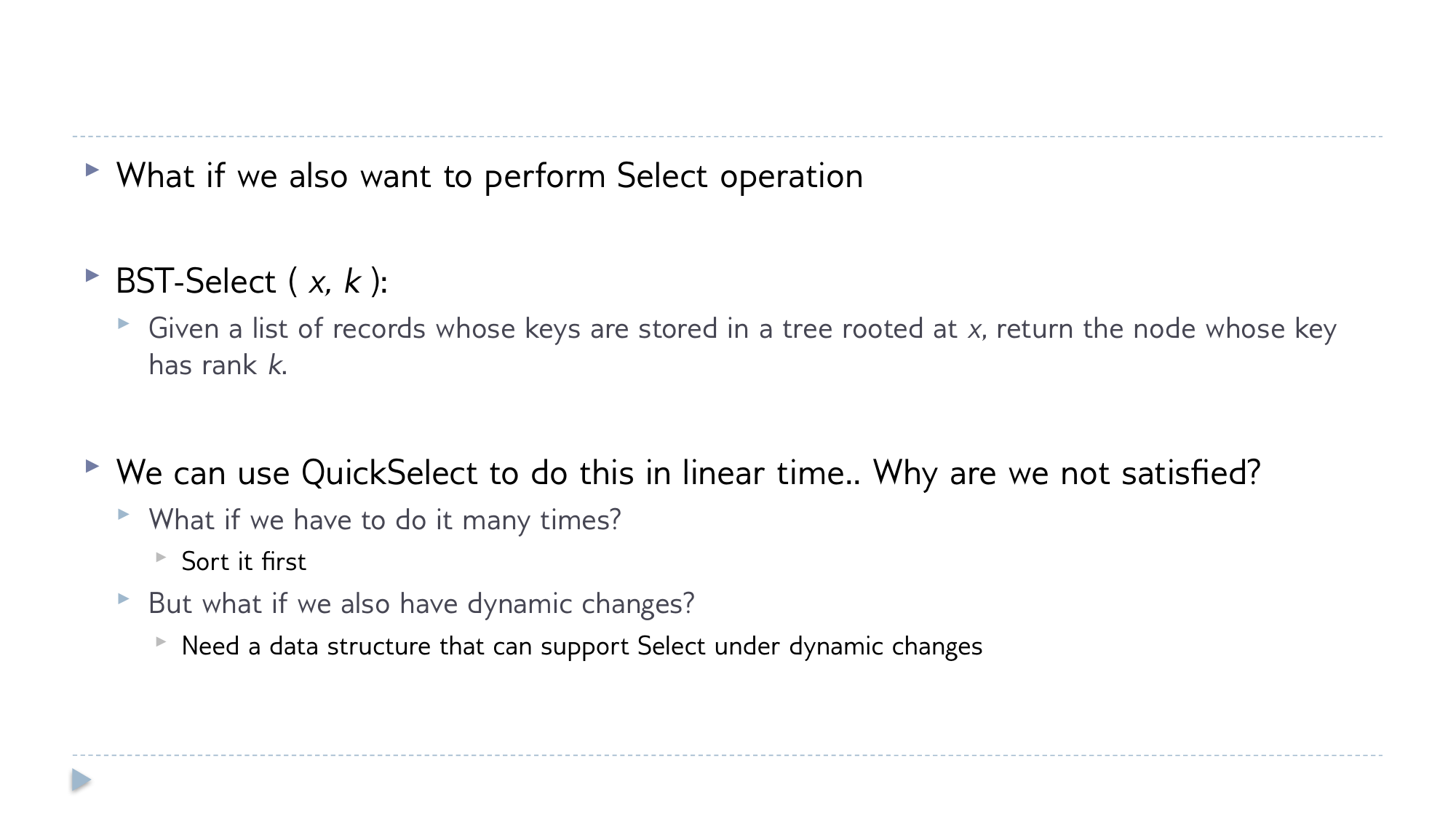

#
What if we also want to perform Select operation

BST-Select ( x, k ):
Given a list of records whose keys are stored in a tree rooted at x, return the node whose key has rank k.

We can use QuickSelect to do this in linear time.. Why are we not satisfied?
What if we have to do it many times?
Sort it first
But what if we also have dynamic changes?
Need a data structure that can support Select under dynamic changes